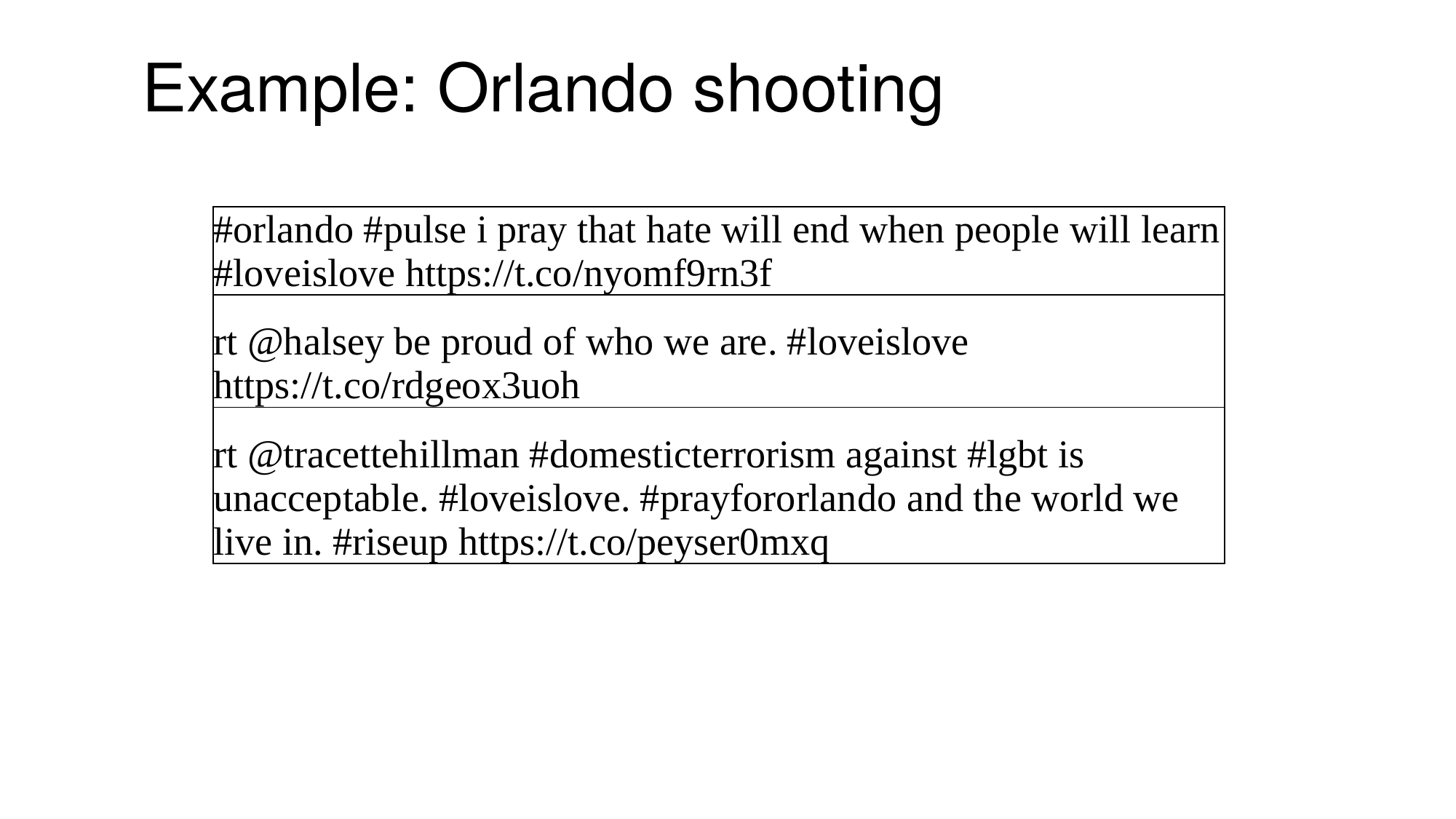

# Example: Orlando shooting
| #orlando #pulse i pray that hate will end when people will learn #loveislove https://t.co/nyomf9rn3f |
| --- |
| rt @halsey be proud of who we are. #loveislove https://t.co/rdgeox3uoh |
| rt @tracettehillman #domesticterrorism against #lgbt is unacceptable. #loveislove. #prayfororlando and the world we live in. #riseup https://t.co/peyser0mxq |